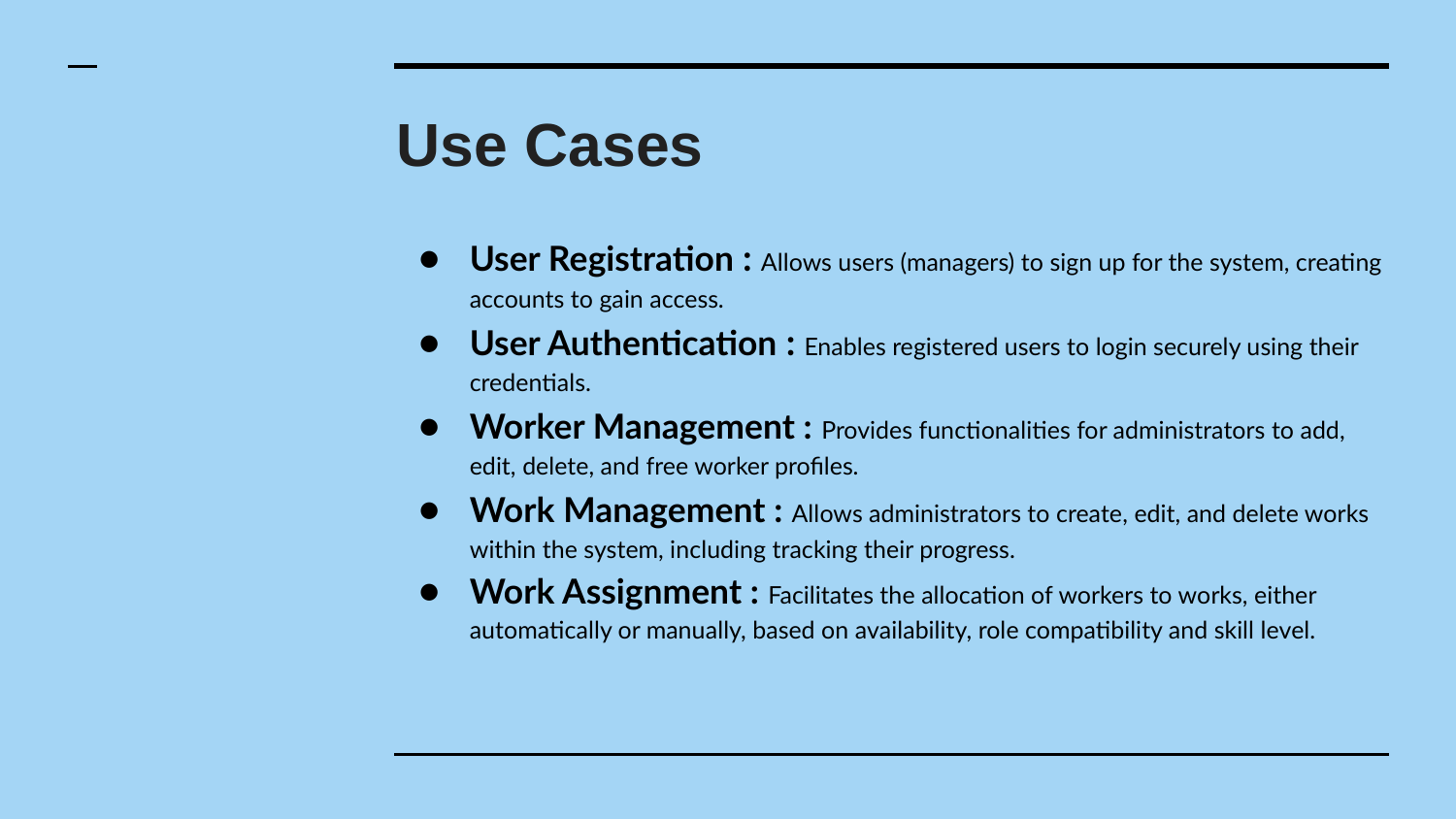

# Use Cases
User Registration : Allows users (managers) to sign up for the system, creating accounts to gain access.
User Authentication : Enables registered users to login securely using their credentials.
Worker Management : Provides functionalities for administrators to add, edit, delete, and free worker profiles.
Work Management : Allows administrators to create, edit, and delete works within the system, including tracking their progress.
Work Assignment : Facilitates the allocation of workers to works, either automatically or manually, based on availability, role compatibility and skill level.